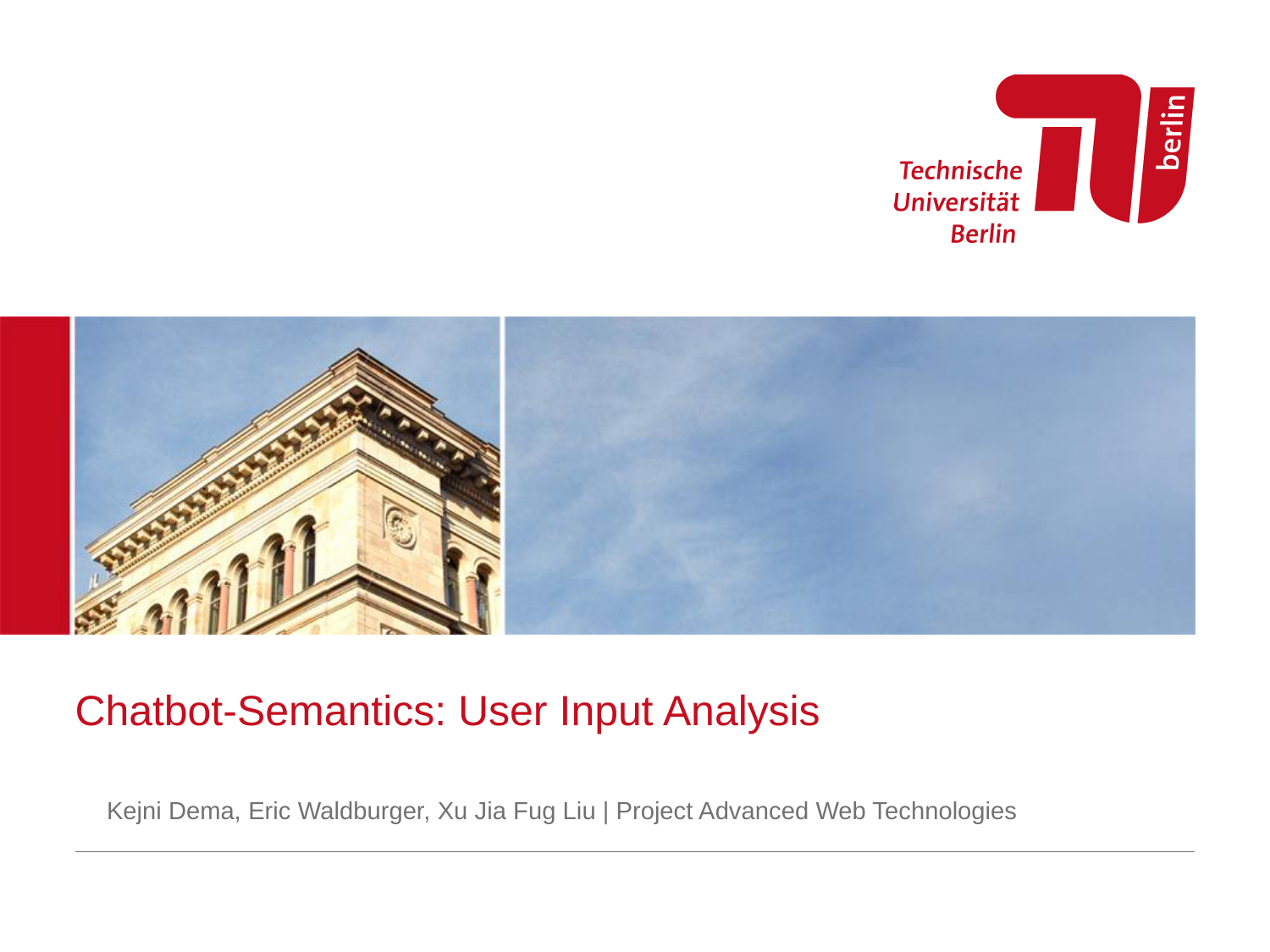

# Chatbot-Semantics: User Input Analysis
Kejni Dema, Eric Waldburger, Xu Jia Fug Liu | Project Advanced Web Technologies